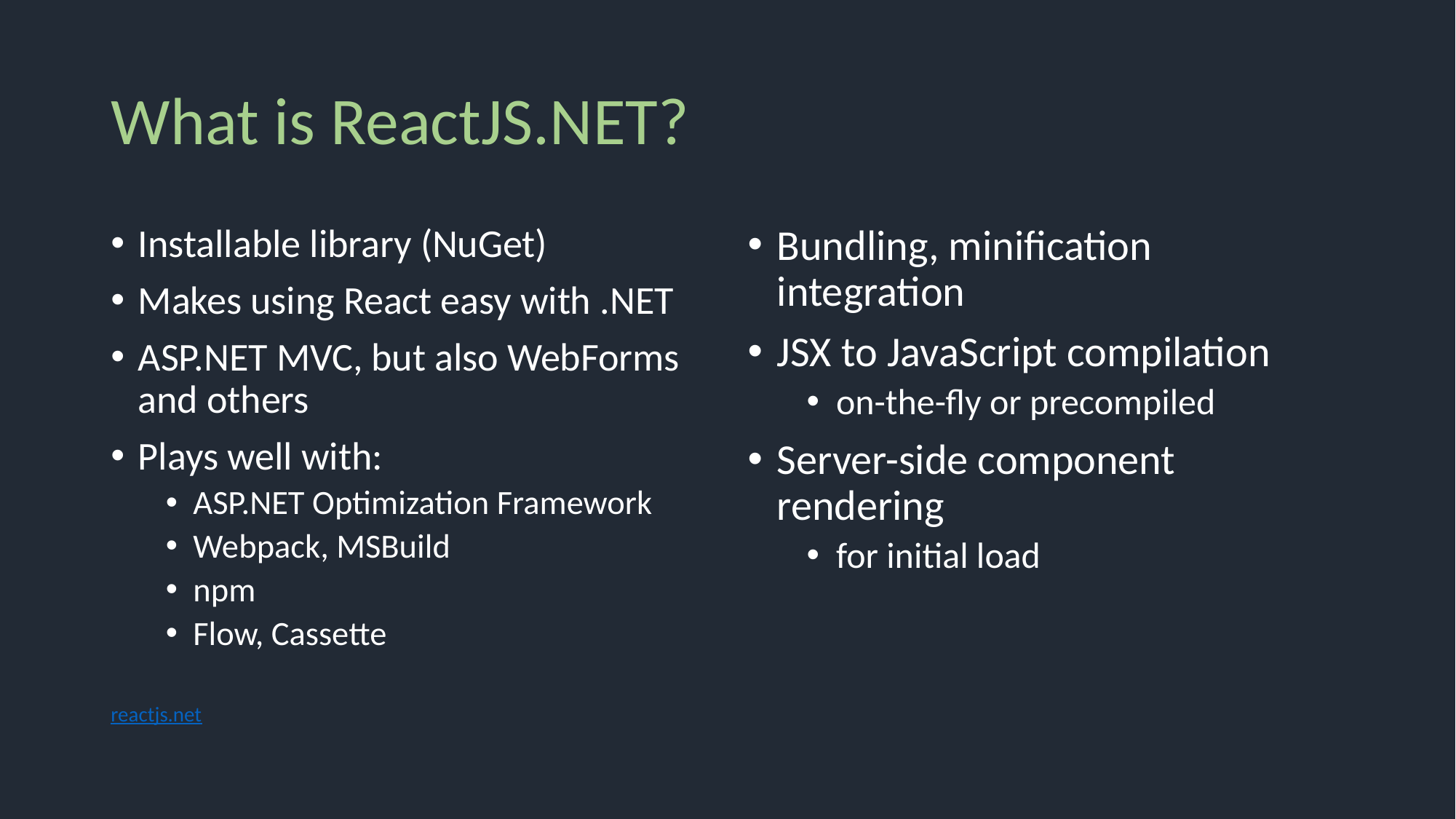

# What is ReactJS.NET?
Installable library (NuGet)
Makes using React easy with .NET
ASP.NET MVC, but also WebForms and others
Plays well with:
ASP.NET Optimization Framework
Webpack, MSBuild
npm
Flow, Cassette

reactjs.net
Bundling, minification integration
JSX to JavaScript compilation
on-the-fly or precompiled
Server-side component rendering
for initial load